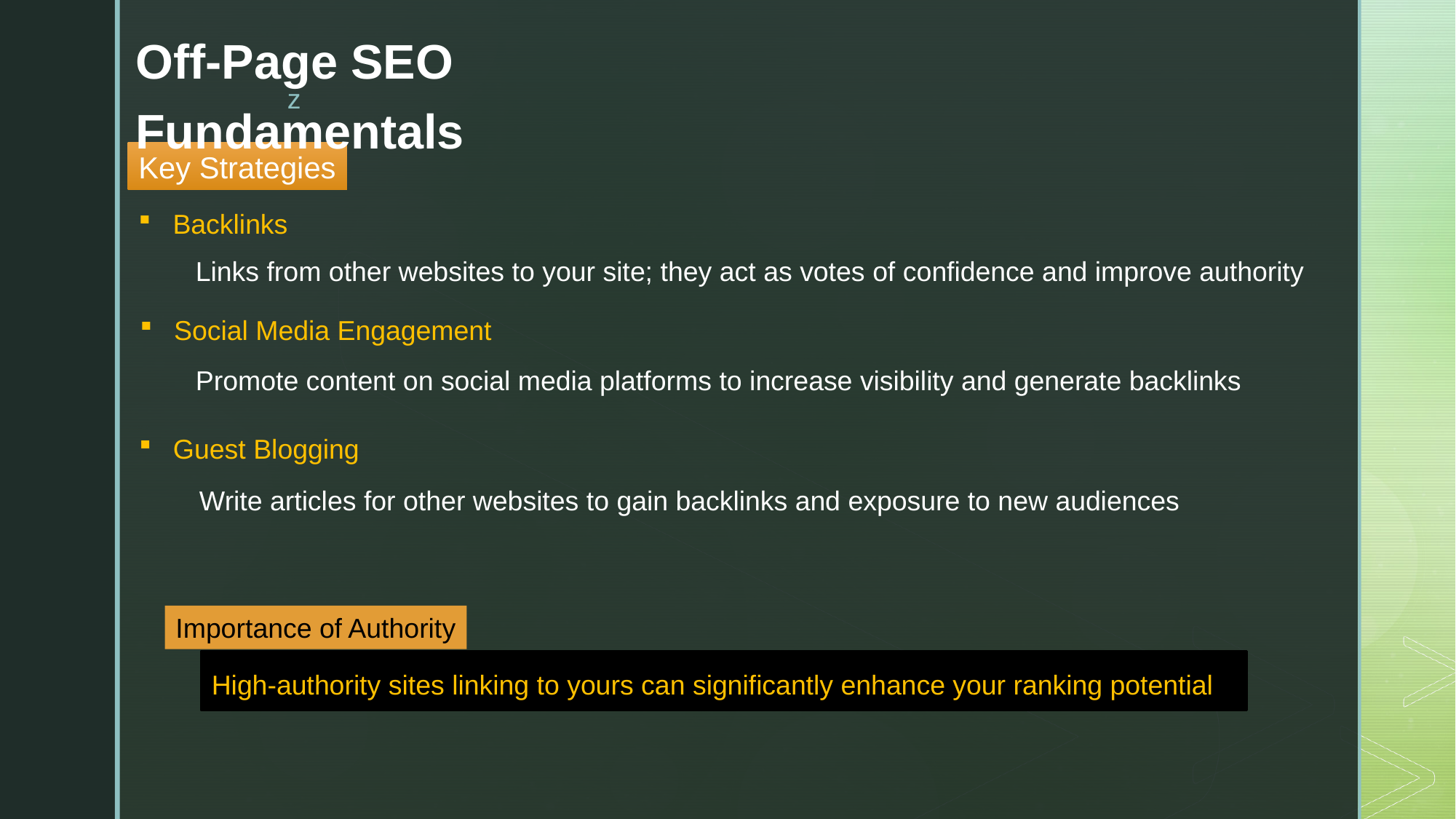

Off-Page SEO Fundamentals
Key Strategies
Backlinks
Links from other websites to your site; they act as votes of confidence and improve authority
Social Media Engagement
Promote content on social media platforms to increase visibility and generate backlinks
Guest Blogging
Write articles for other websites to gain backlinks and exposure to new audiences
Importance of Authority
High-authority sites linking to yours can significantly enhance your ranking potential